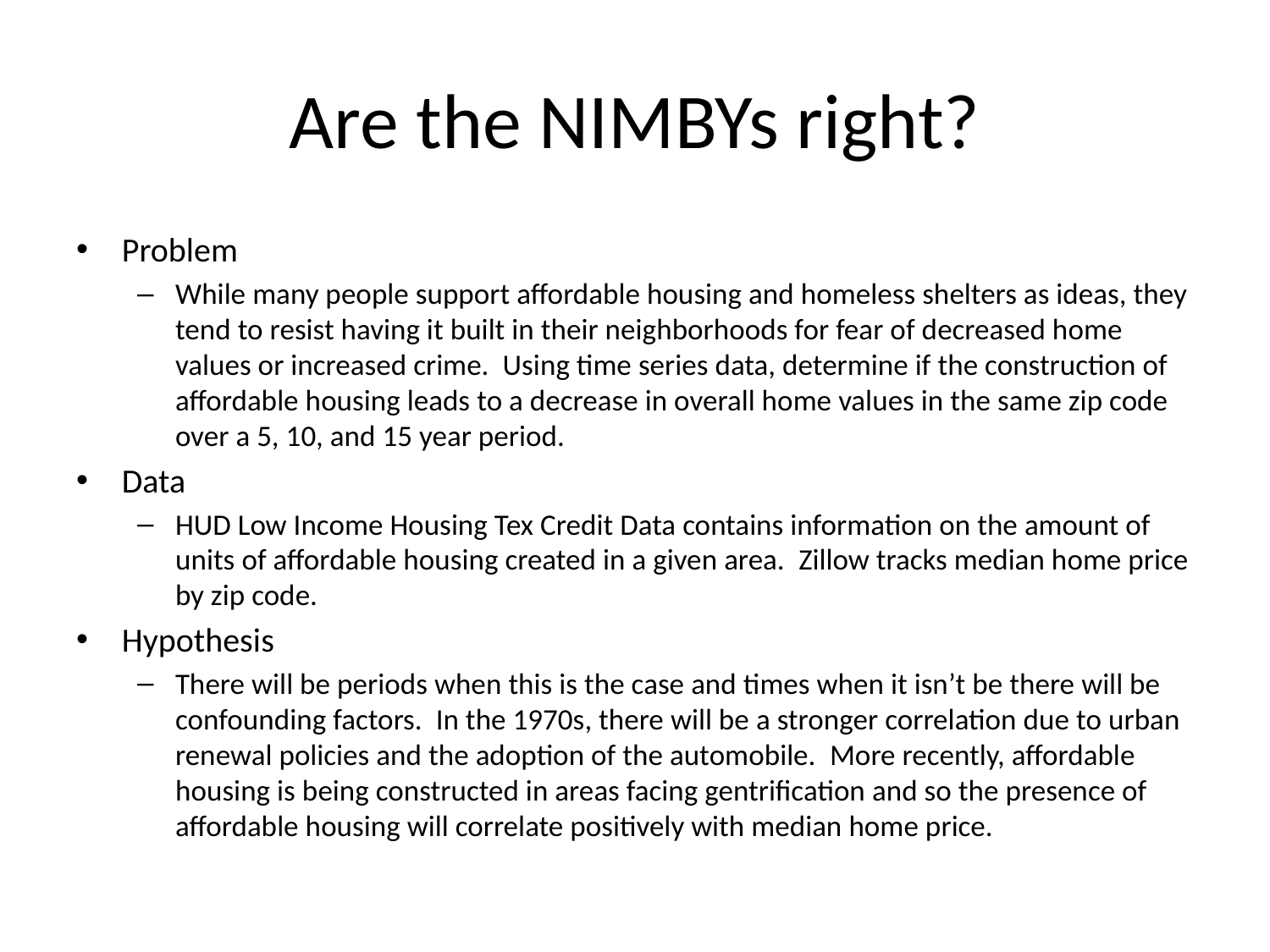

# Are the NIMBYs right?
Problem
While many people support affordable housing and homeless shelters as ideas, they tend to resist having it built in their neighborhoods for fear of decreased home values or increased crime.  Using time series data, determine if the construction of affordable housing leads to a decrease in overall home values in the same zip code over a 5, 10, and 15 year period.
Data
HUD Low Income Housing Tex Credit Data contains information on the amount of units of affordable housing created in a given area.  Zillow tracks median home price by zip code.
Hypothesis
There will be periods when this is the case and times when it isn’t be there will be confounding factors.  In the 1970s, there will be a stronger correlation due to urban renewal policies and the adoption of the automobile.  More recently, affordable housing is being constructed in areas facing gentrification and so the presence of affordable housing will correlate positively with median home price.